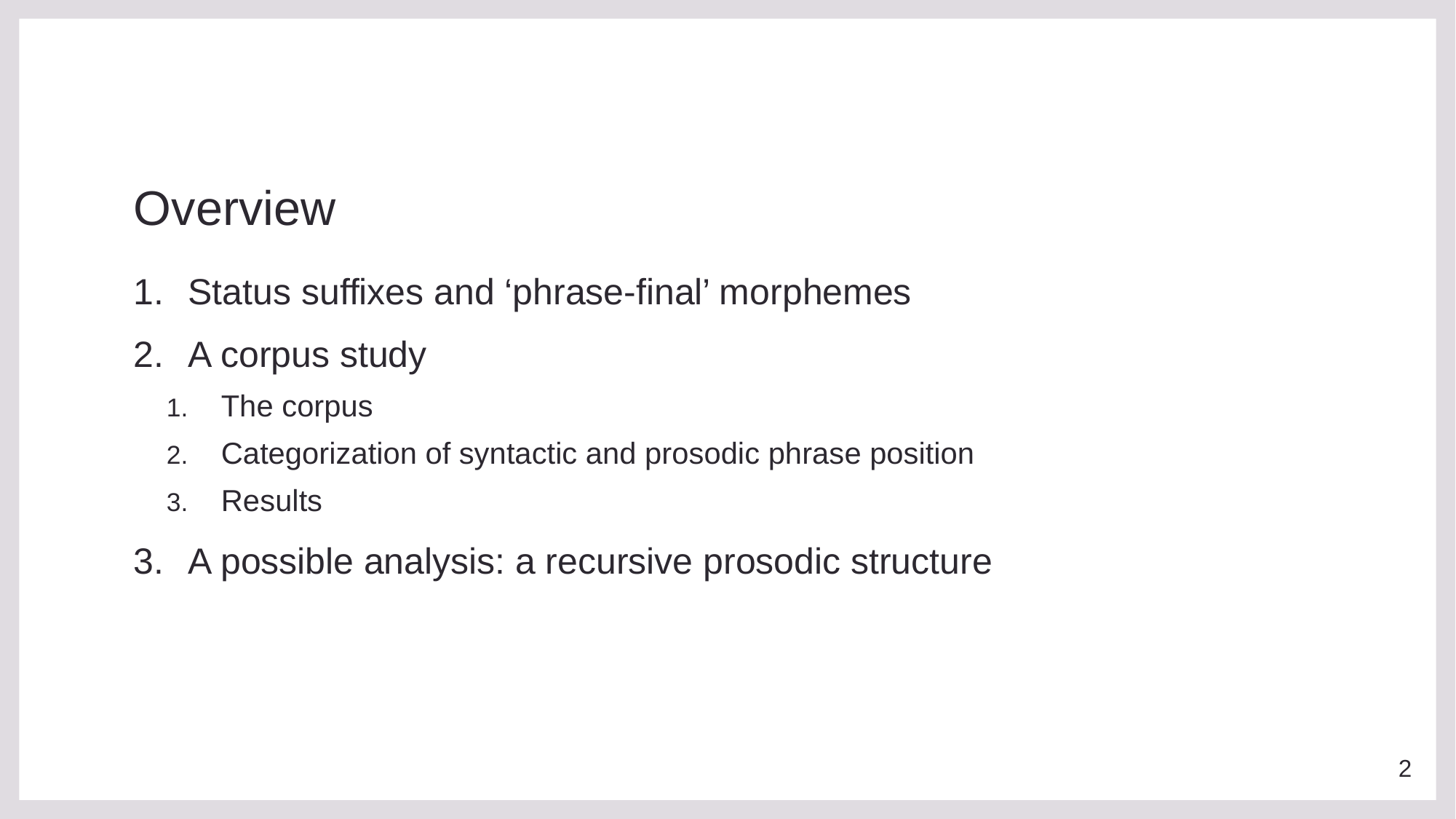

# Overview
Status suffixes and ‘phrase-final’ morphemes
A corpus study
The corpus
Categorization of syntactic and prosodic phrase position
Results
A possible analysis: a recursive prosodic structure

2